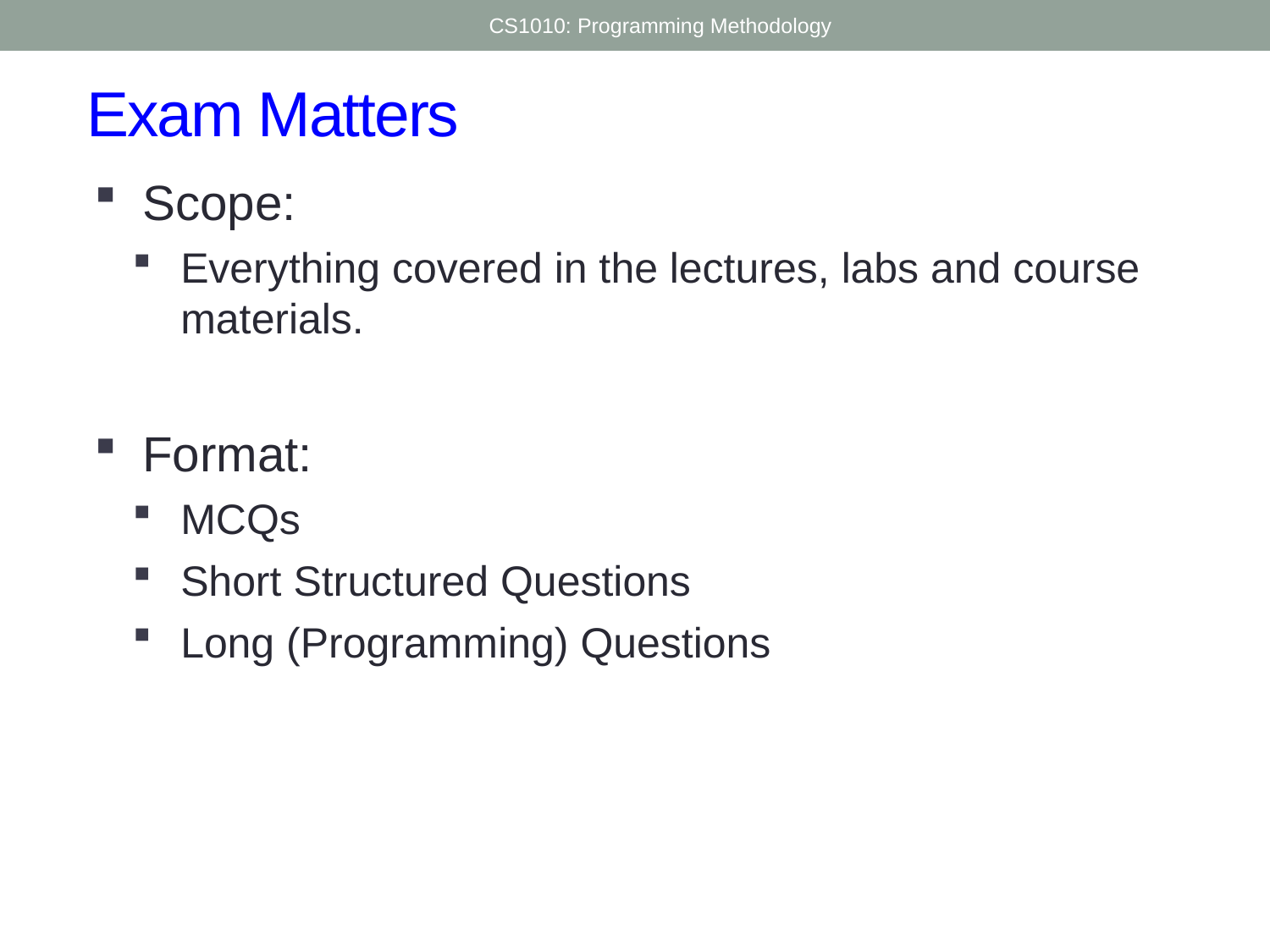

CS1010: Programming Methodology
# Exam Matters
Scope:
Everything covered in the lectures, labs and course materials.

Format:
MCQs
Short Structured Questions
Long (Programming) Questions